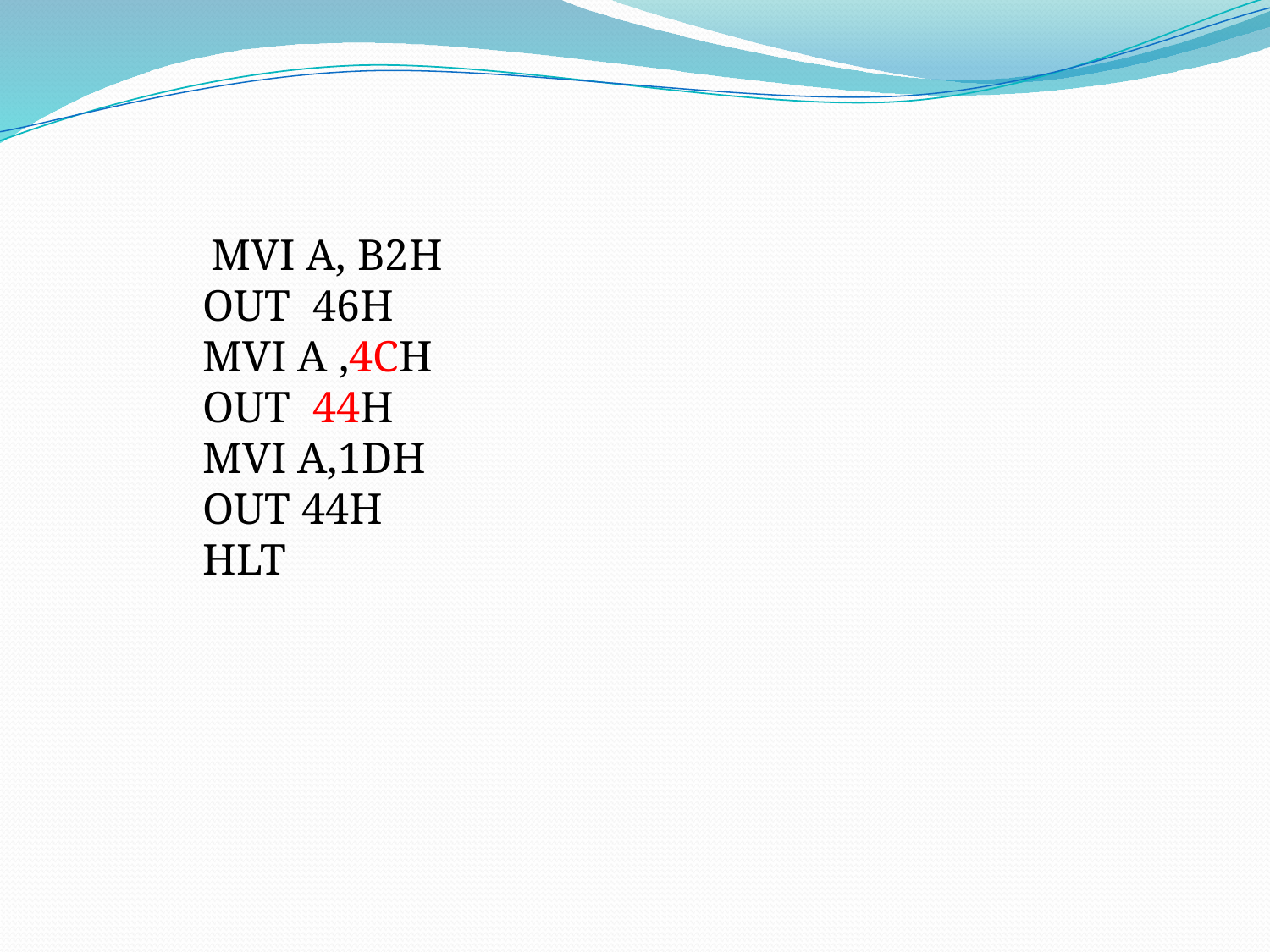

MVI A, B2H
OUT  46H
MVI A ,4CH
OUT  44H
MVI A,1DH
OUT 44H
HLT